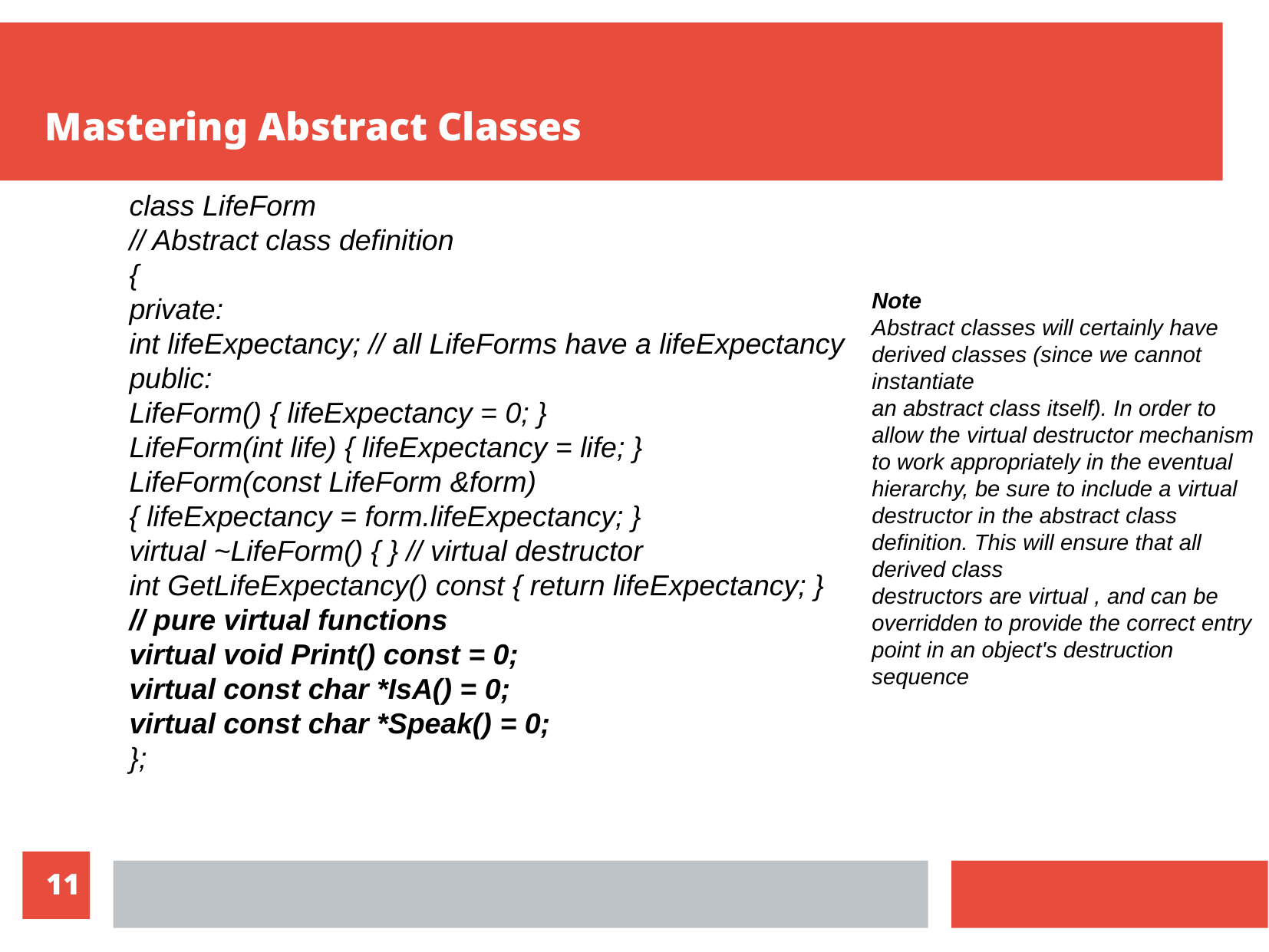

Mastering Abstract Classes
class LifeForm
// Abstract class definition
{
private:
int lifeExpectancy; // all LifeForms have a lifeExpectancy
public:
LifeForm() { lifeExpectancy = 0; }
LifeForm(int life) { lifeExpectancy = life; }
LifeForm(const LifeForm &form)
{ lifeExpectancy = form.lifeExpectancy; }
virtual ~LifeForm() { } // virtual destructor
int GetLifeExpectancy() const { return lifeExpectancy; }
// pure virtual functions
virtual void Print() const = 0;
virtual const char *IsA() = 0;
virtual const char *Speak() = 0;
};

Note
Abstract classes will certainly have derived classes (since we cannot instantiate
an abstract class itself). In order to allow the virtual destructor mechanism
to work appropriately in the eventual hierarchy, be sure to include a virtual
destructor in the abstract class definition. This will ensure that all derived class
destructors are virtual , and can be overridden to provide the correct entry
point in an object's destruction sequence
11